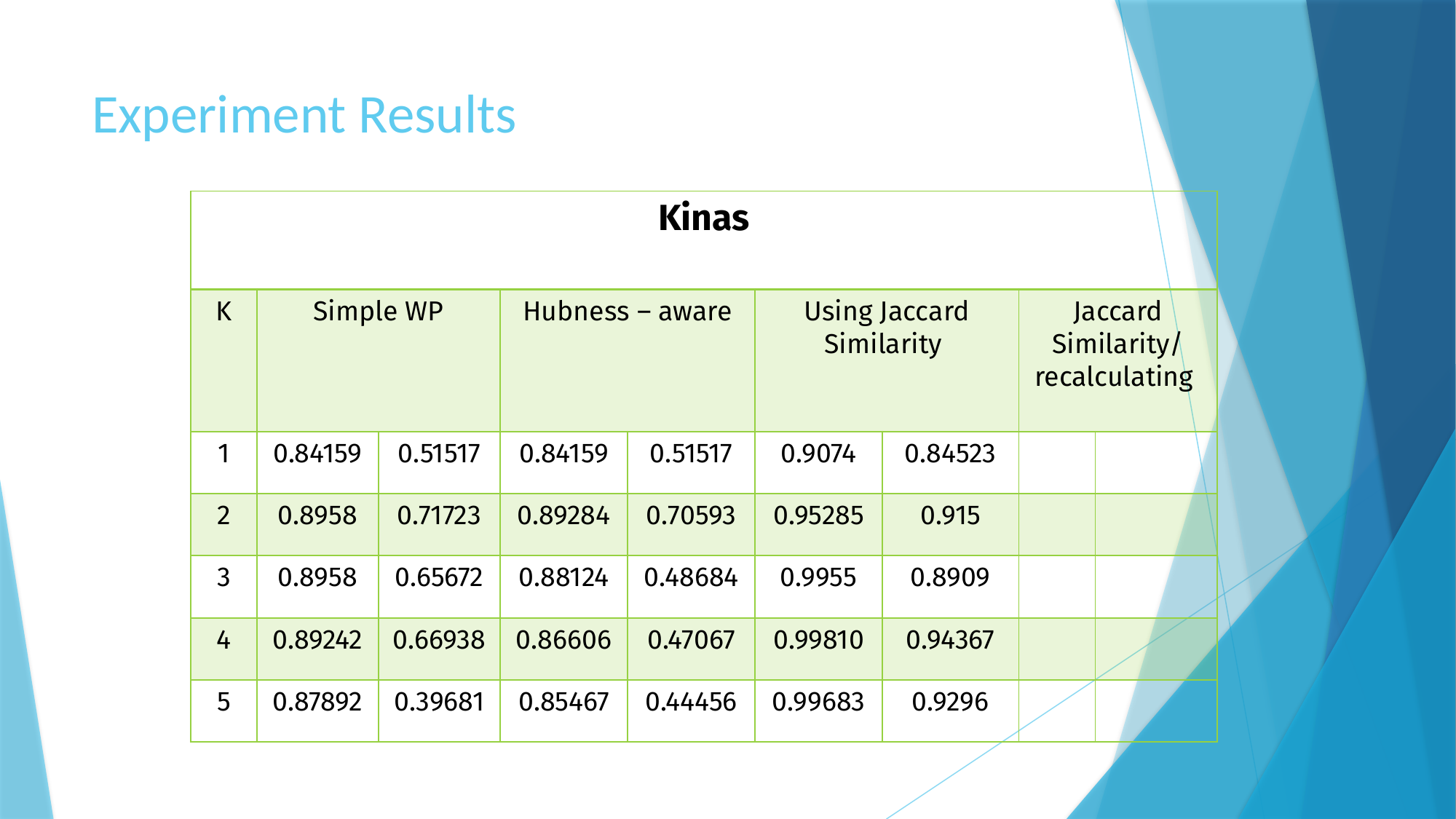

# Experiment Results

| Kinas |  |  |  |  |  |  |  |  |
| --- | --- | --- | --- | --- | --- | --- | --- | --- |
| K | Simple WP |  | Hubness – aware |  | Using Jaccard Similarity |  | Jaccard Similarity/ recalculating |  |
| 1 | 0.84159 | 0.51517 | 0.84159 | 0.51517 | 0.9074 | 0.84523 |  |  |
| 2 | 0.8958 | 0.71723 | 0.89284 | 0.70593 | 0.95285 | 0.915 |  |  |
| 3 | 0.8958 | 0.65672 | 0.88124 | 0.48684 | 0.9955 | 0.8909 |  |  |
| 4 | 0.89242 | 0.66938 | 0.86606 | 0.47067 | 0.99810 | 0.94367 |  |  |
| 5 | 0.87892 | 0.39681 | 0.85467 | 0.44456 | 0.99683 | 0.9296 |  |  |